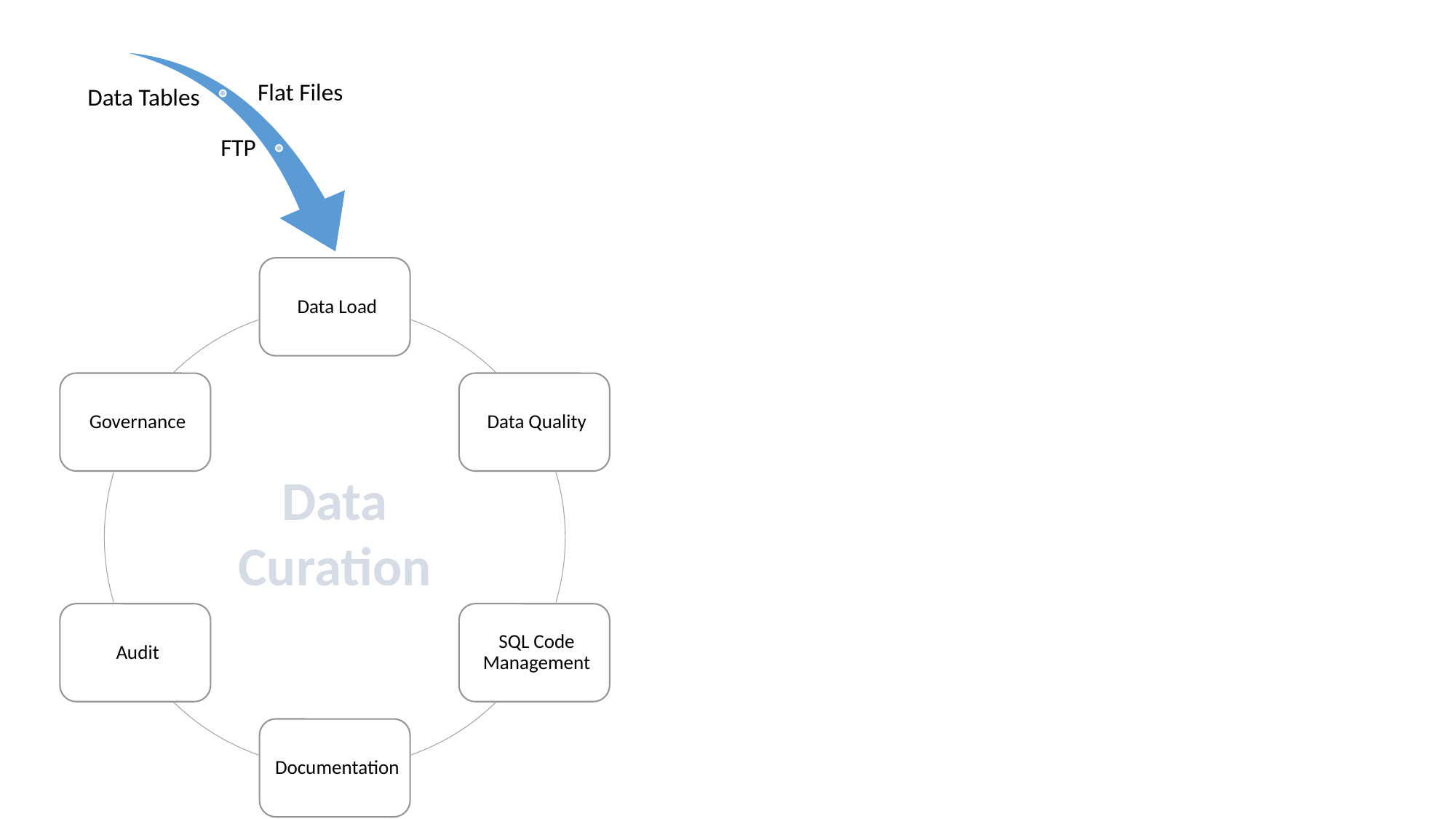

Data Tables
Flat Files
FTP

Data Load
Data Quality
SQL Code Management
Documentation
Audit
Governance
Data
Curation